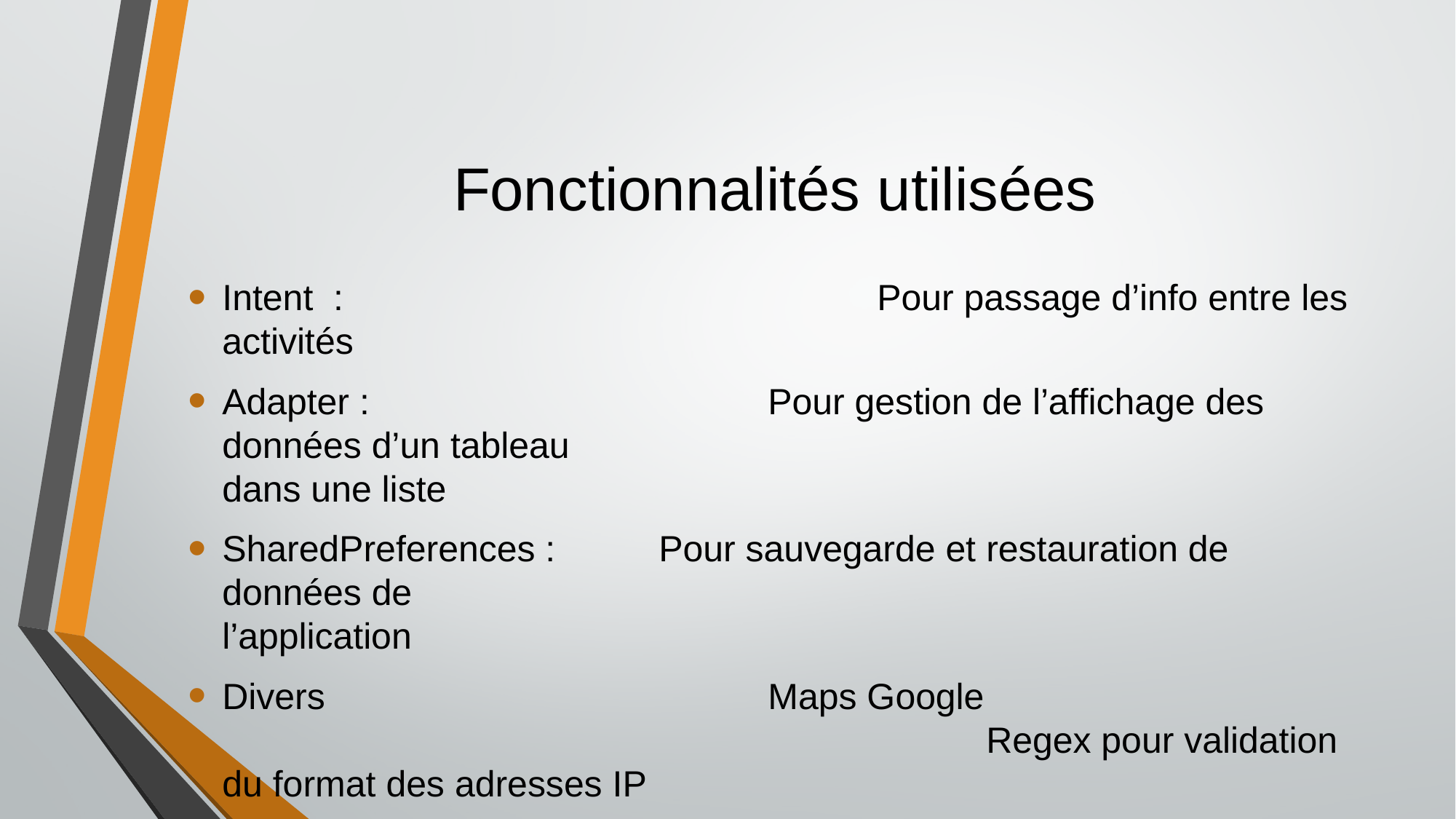

# Fonctionnalités utilisées
Intent  :					Pour passage d’info entre les activités
Adapter :				Pour gestion de l’affichage des données d’un tableau 							dans une liste
SharedPreferences :	Pour sauvegarde et restauration de données de 								l’application
Divers					Maps Google
							Regex pour validation du format des adresses IP